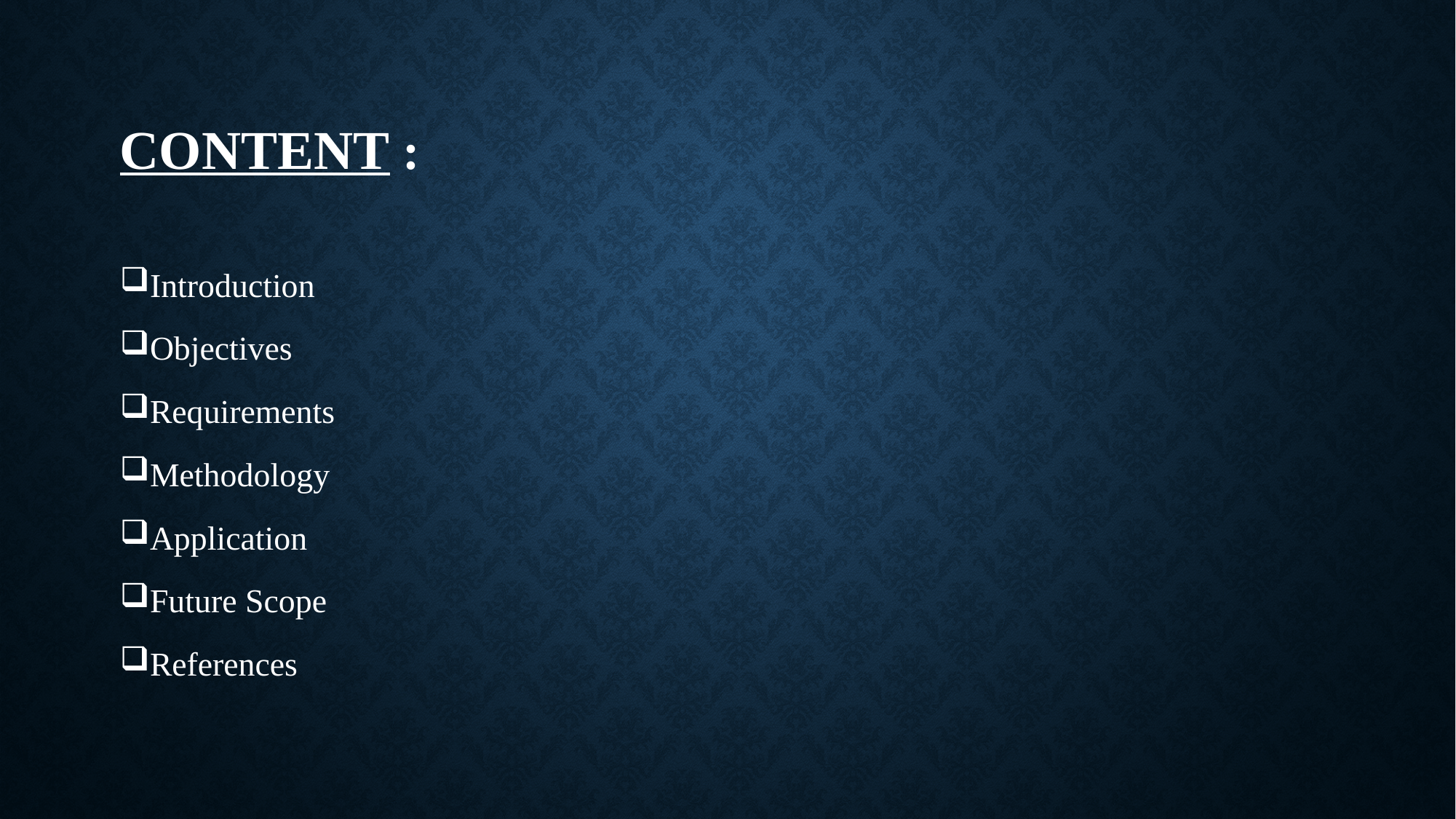

# CONTENT :
Introduction
Objectives
Requirements
Methodology
Application
Future Scope
References